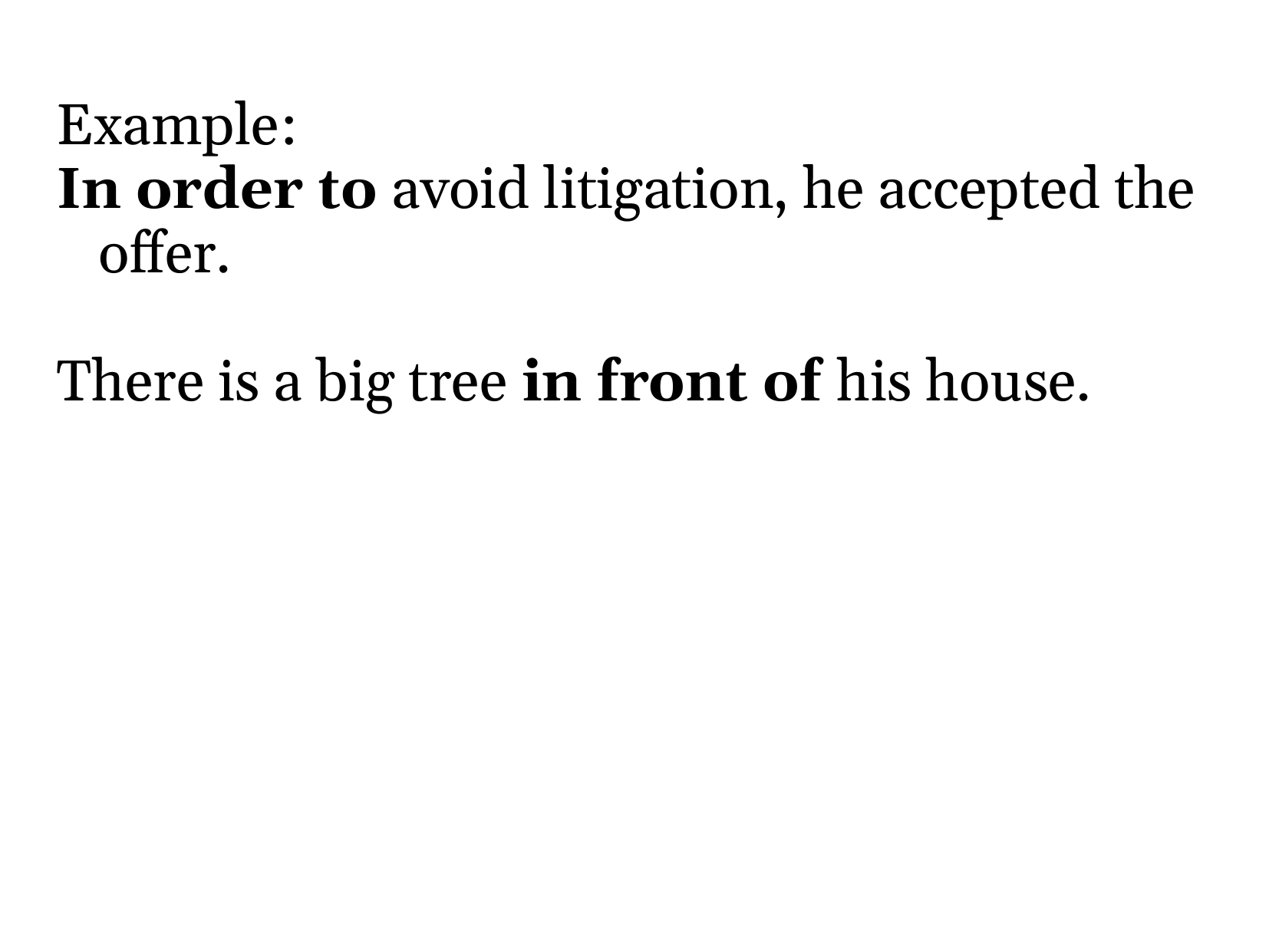

Example:
In order to avoid litigation, he accepted the offer.

There is a big tree in front of his house.